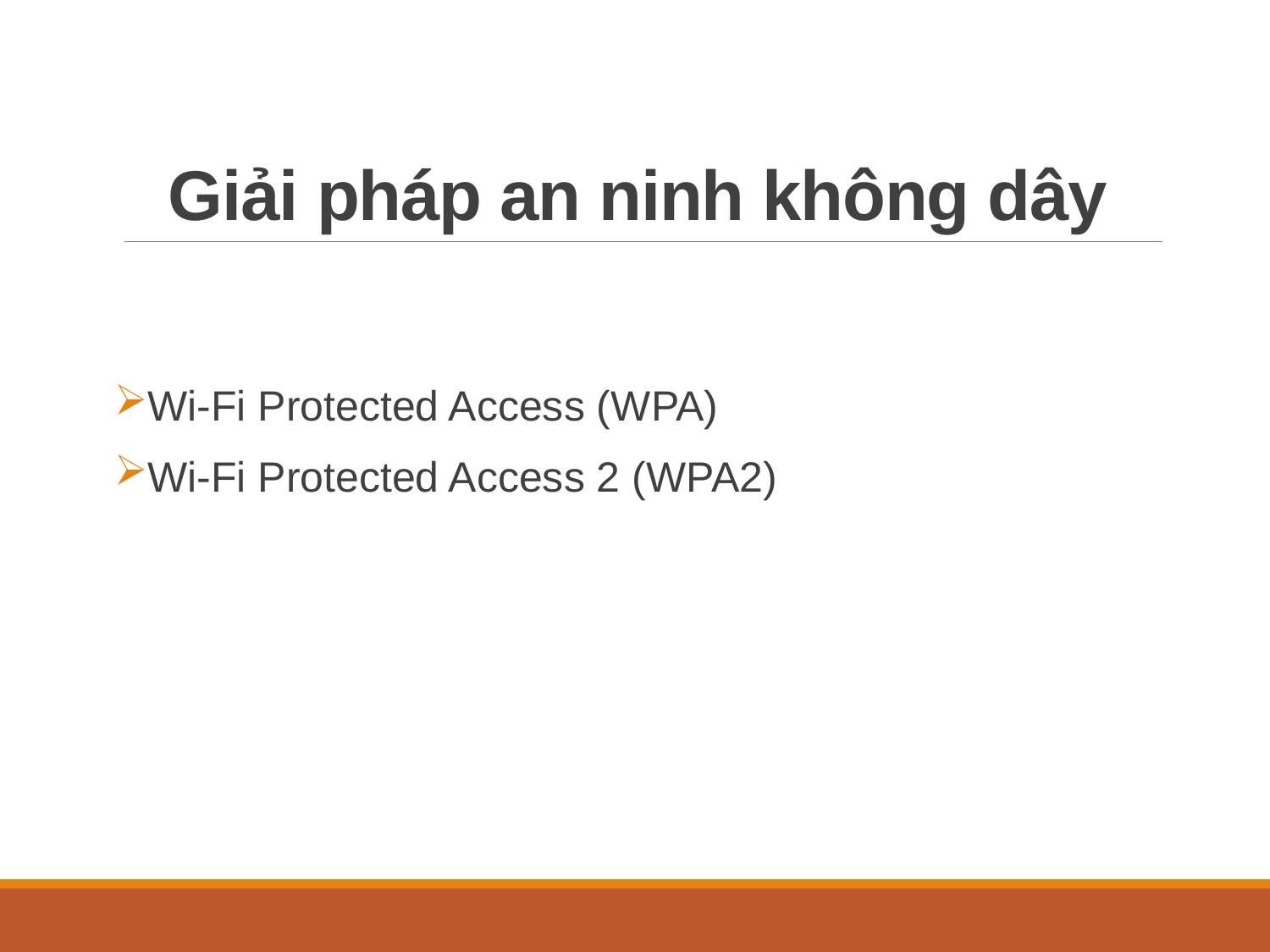

# Giải pháp an ninh không dây
Wi-Fi Protected Access (WPA)
Wi-Fi Protected Access 2 (WPA2)